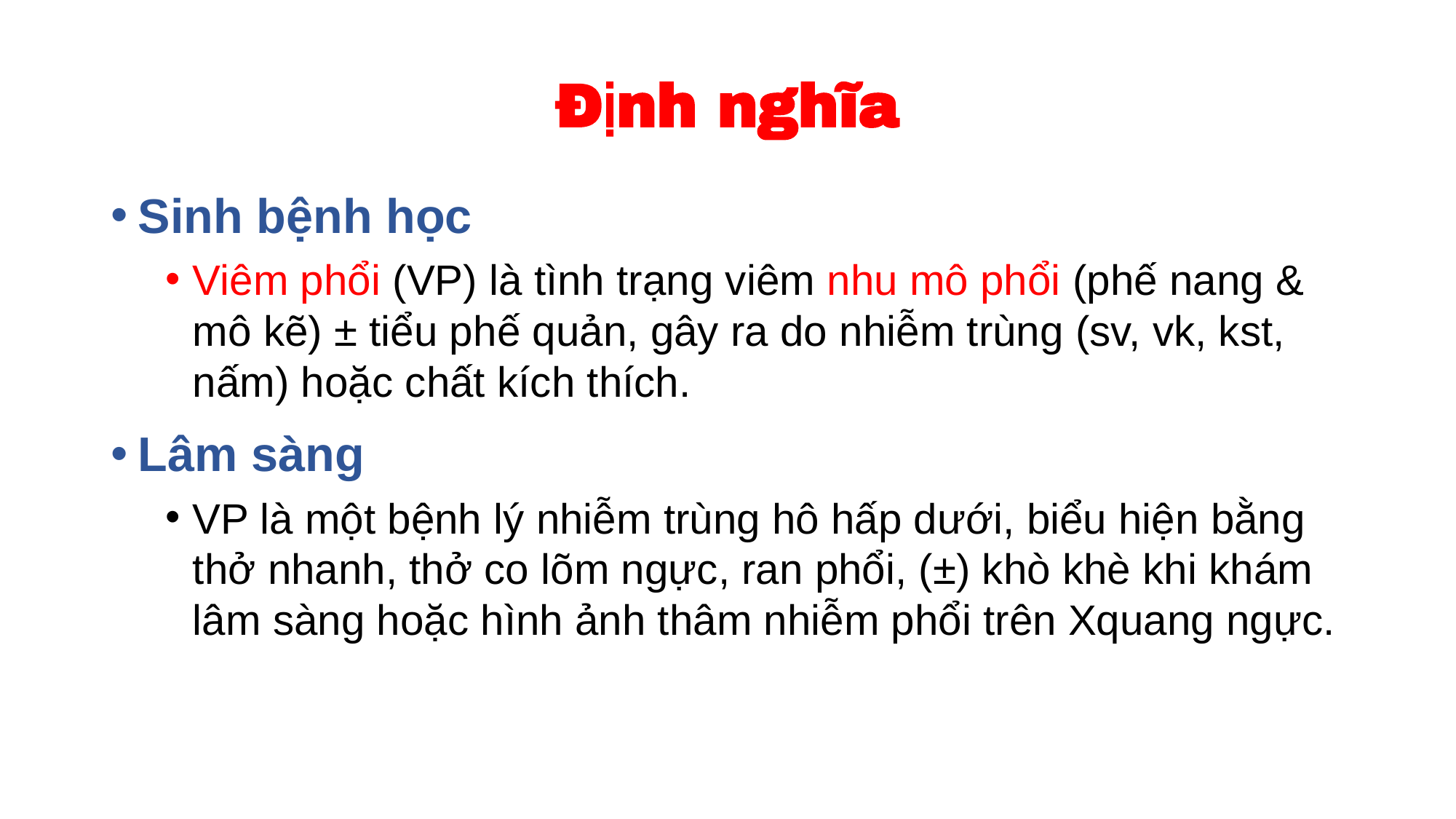

# Định nghĩa
Sinh bệnh học
Viêm phổi (VP) là tình trạng viêm nhu mô phổi (phế nang & mô kẽ) ± tiểu phế quản, gây ra do nhiễm trùng (sv, vk, kst, nấm) hoặc chất kích thích.
Lâm sàng
VP là một bệnh lý nhiễm trùng hô hấp dưới, biểu hiện bằng thở nhanh, thở co lõm ngực, ran phổi, (±) khò khè khi khám lâm sàng hoặc hình ảnh thâm nhiễm phổi trên Xquang ngực.